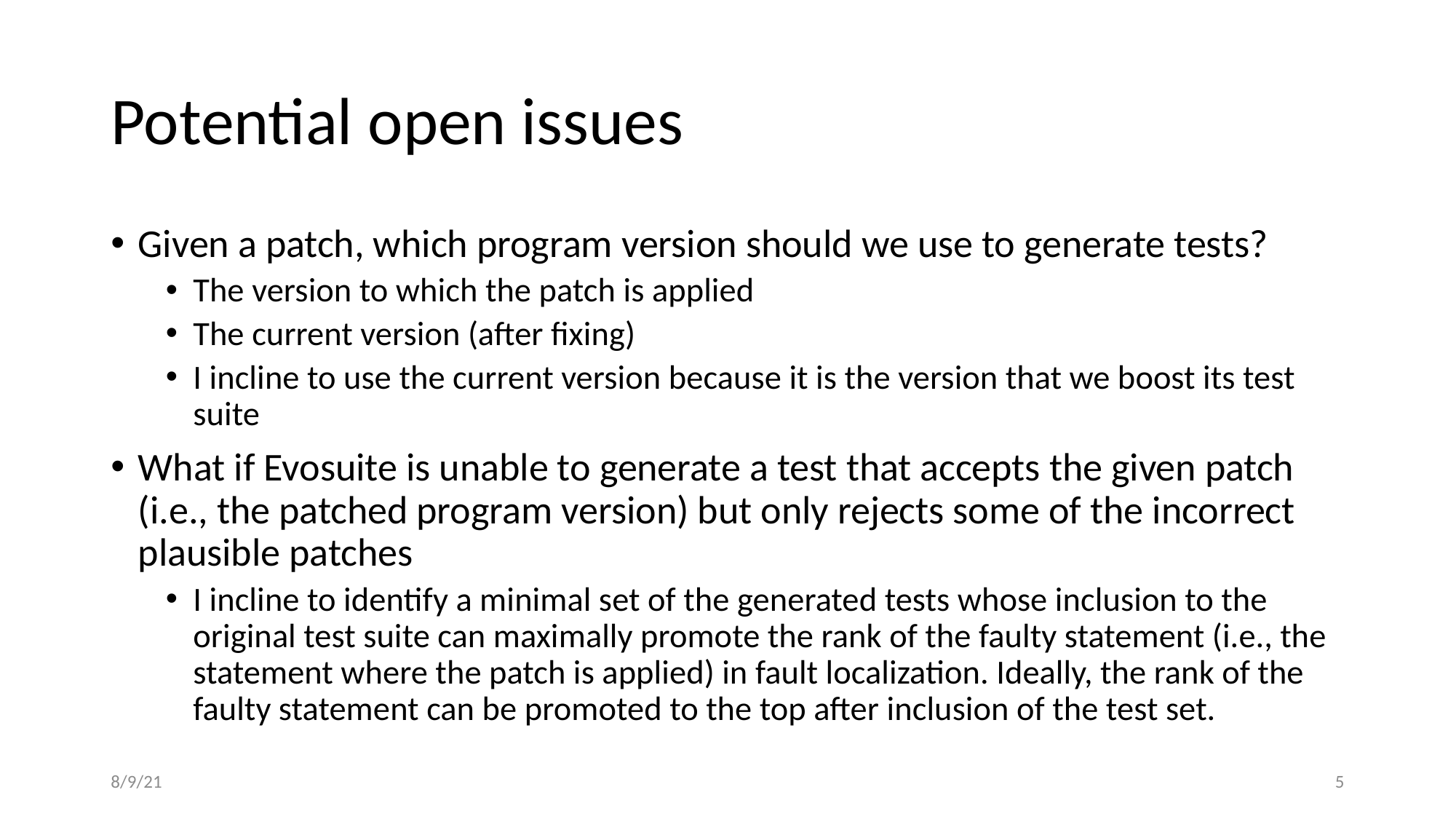

# Potential open issues
Given a patch, which program version should we use to generate tests?
The version to which the patch is applied
The current version (after fixing)
I incline to use the current version because it is the version that we boost its test suite
What if Evosuite is unable to generate a test that accepts the given patch (i.e., the patched program version) but only rejects some of the incorrect plausible patches
I incline to identify a minimal set of the generated tests whose inclusion to the original test suite can maximally promote the rank of the faulty statement (i.e., the statement where the patch is applied) in fault localization. Ideally, the rank of the faulty statement can be promoted to the top after inclusion of the test set.
8/9/21
5